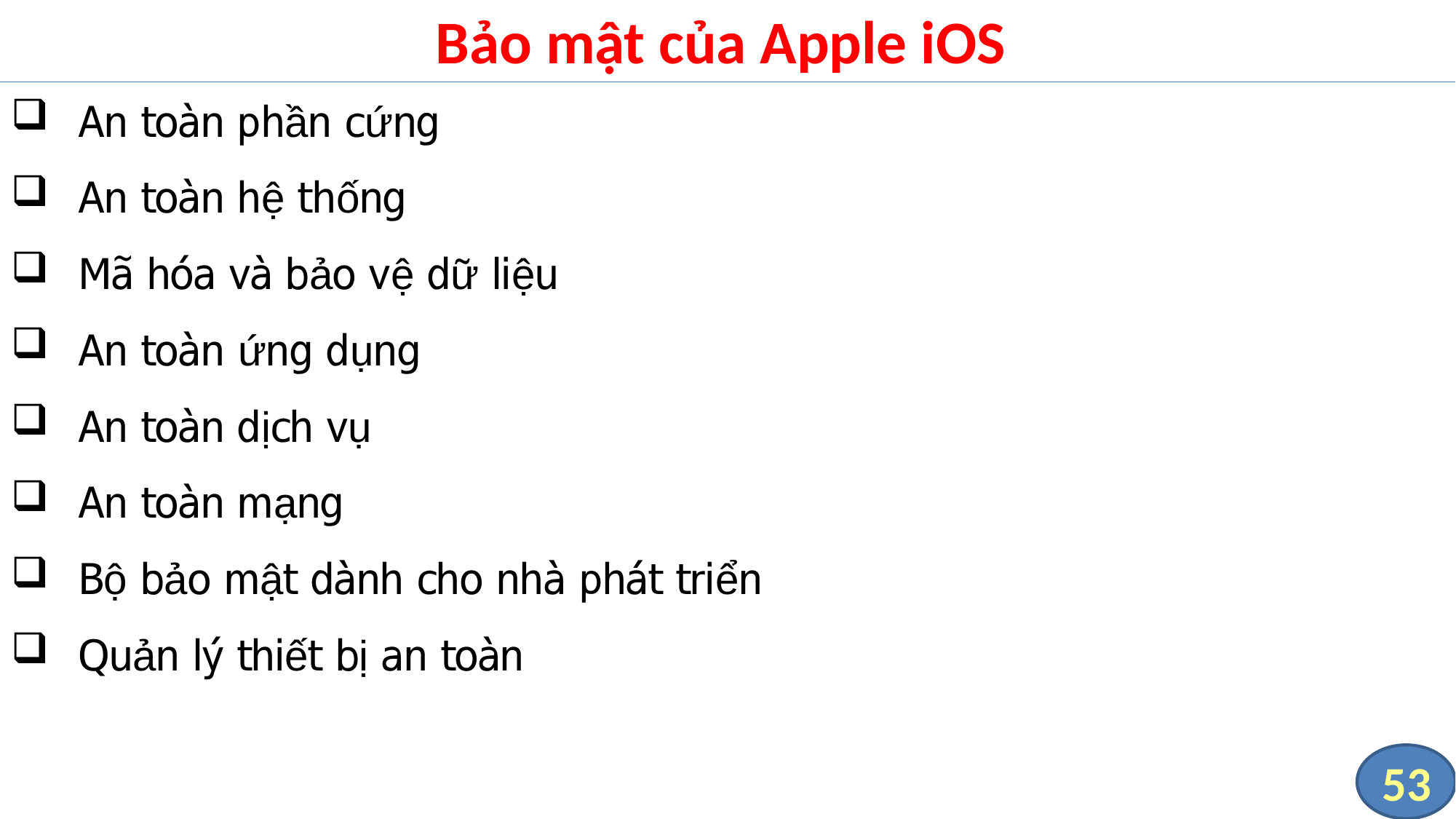

# Bảo mật của Apple iOS
An toàn phần cứng
An toàn hệ thống
Mã hóa và bảo vệ dữ liệu
An toàn ứng dụng
An toàn dịch vụ
An toàn mạng
Bộ bảo mật dành cho nhà phát triển
Quản lý thiết bị an toàn
53